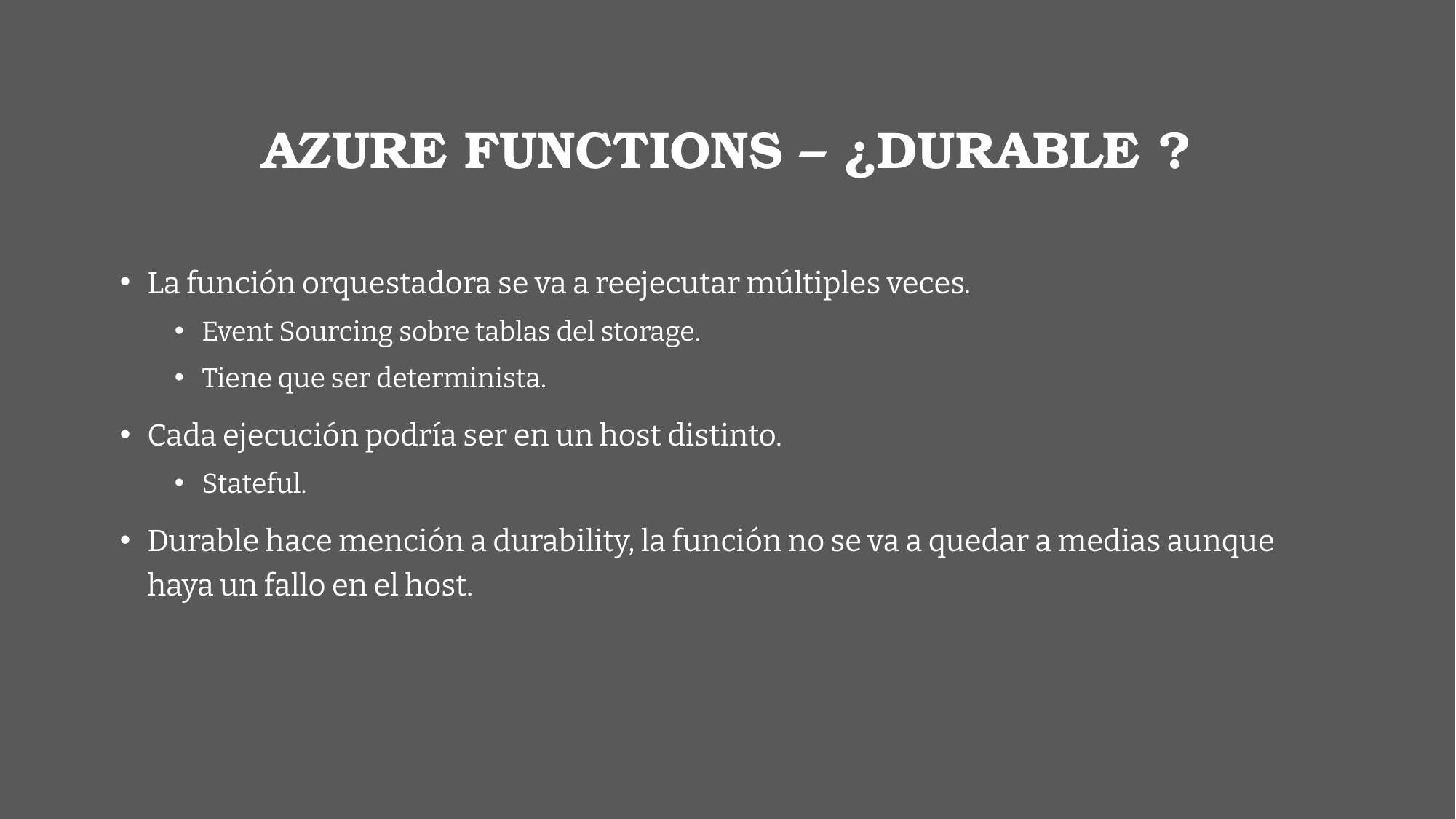

# Azure Functions – ¿Durable ?
La función orquestadora se va a reejecutar múltiples veces.
Event Sourcing sobre tablas del storage.
Tiene que ser determinista.
Cada ejecución podría ser en un host distinto.
Stateful.
Durable hace mención a durability, la función no se va a quedar a medias aunque haya un fallo en el host.